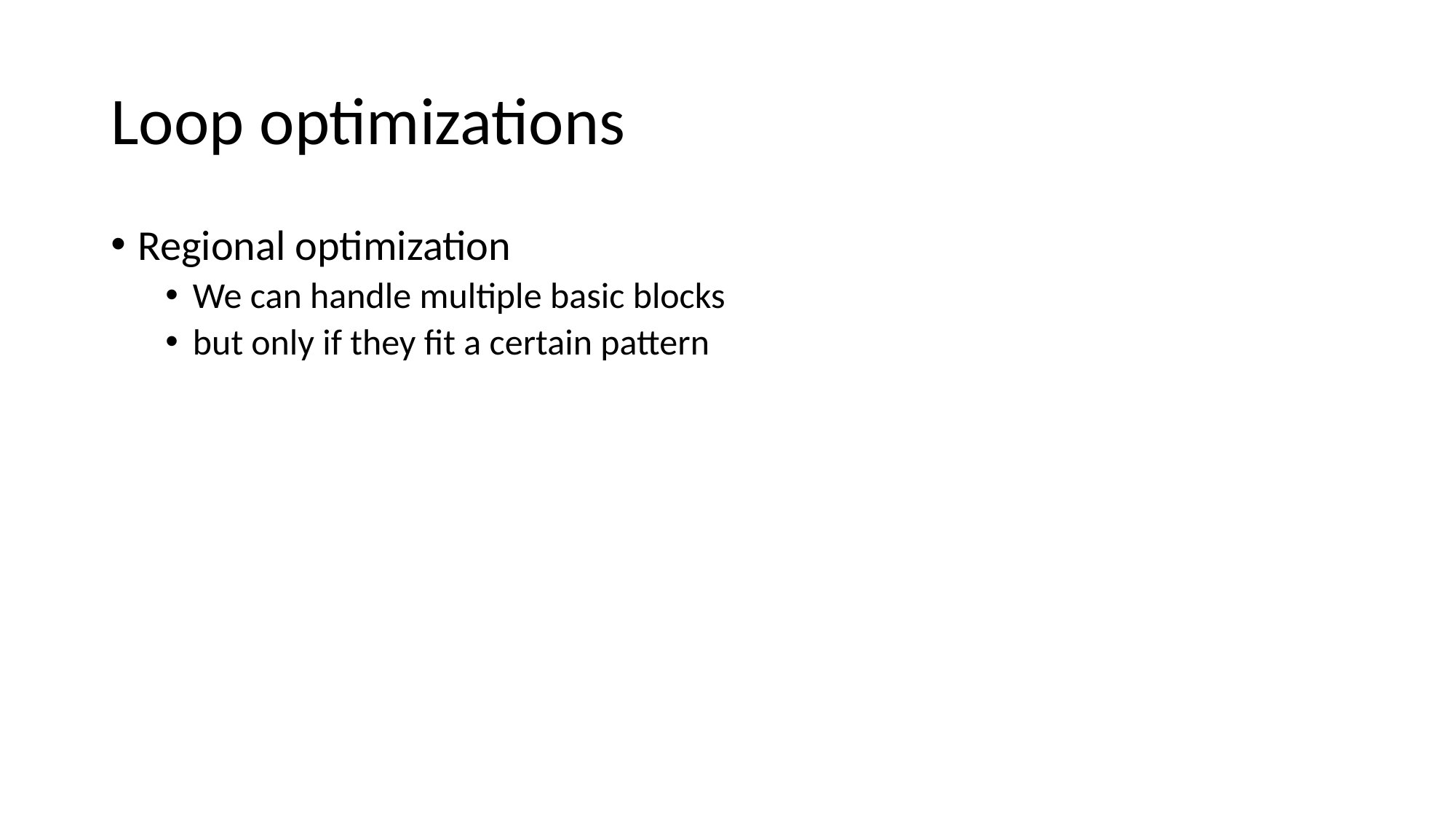

# Loop optimizations
Regional optimization
We can handle multiple basic blocks
but only if they fit a certain pattern